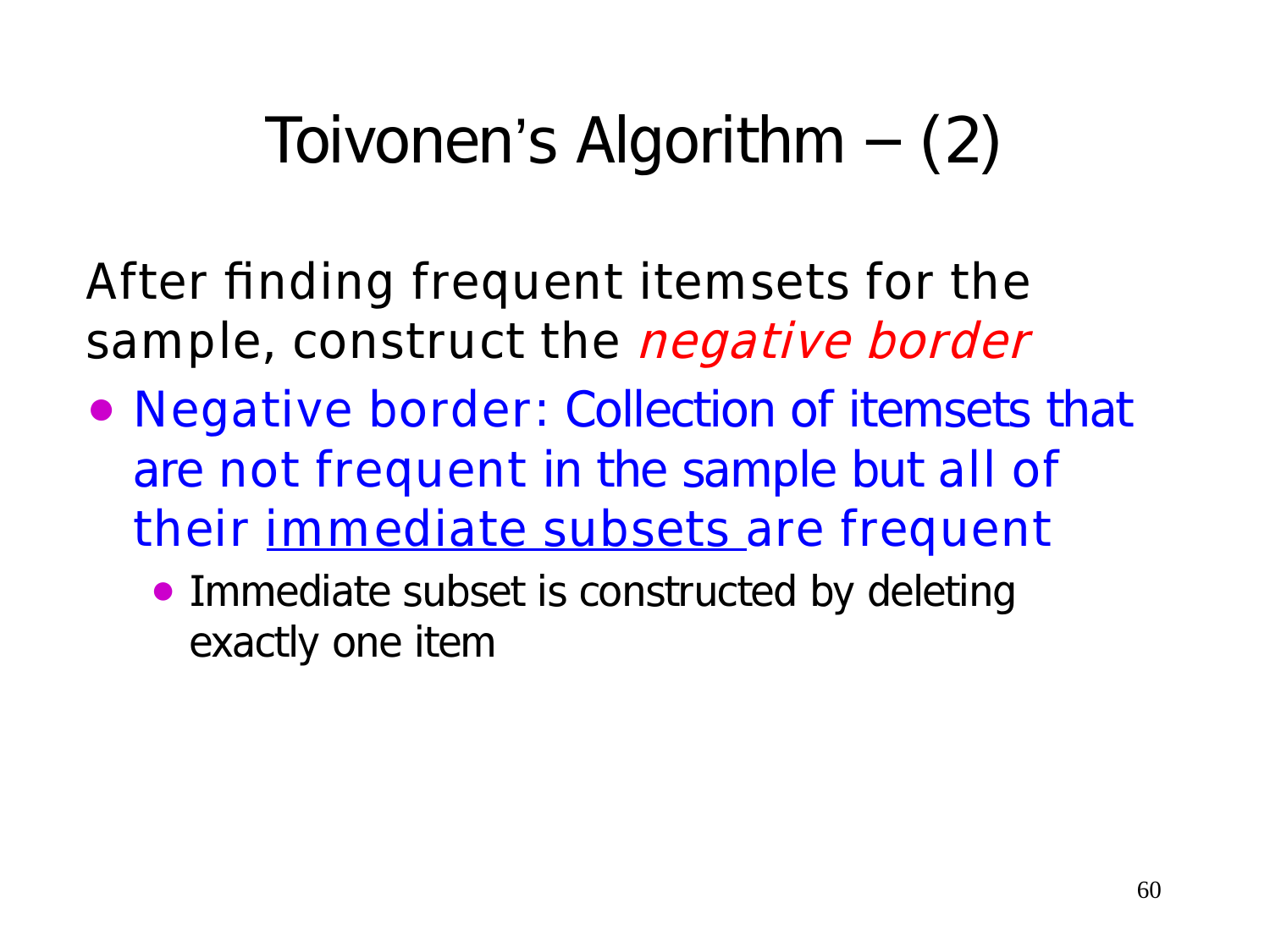

# Toivonen’s Algorithm – (2)
After finding frequent itemsets for the sample, construct the negative border
Negative border: Collection of itemsets that are not frequent in the sample but all of their immediate subsets are frequent
Immediate subset is constructed by deleting exactly one item
60